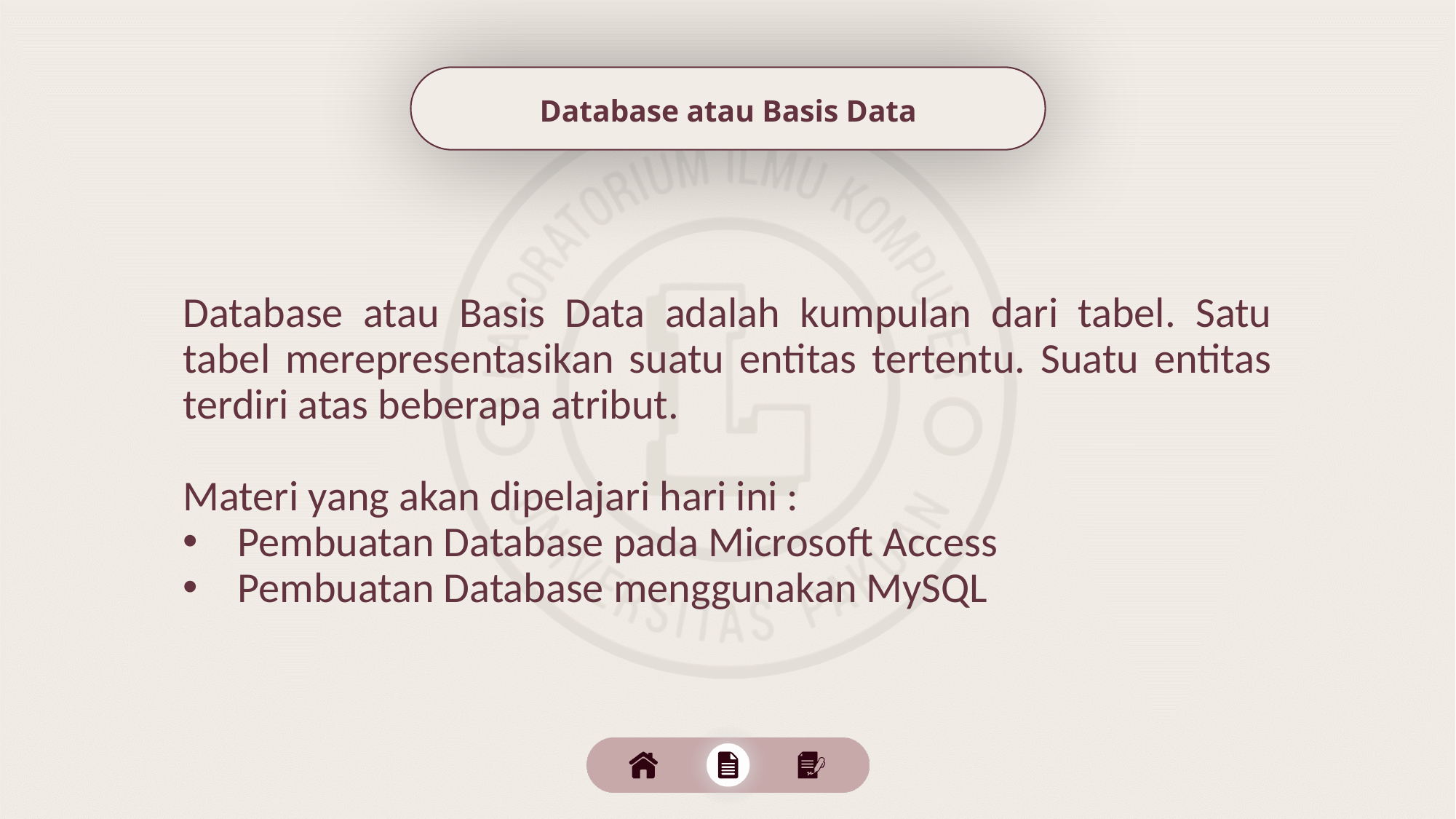

Database atau Basis Data
Database atau Basis Data adalah kumpulan dari tabel. Satu tabel merepresentasikan suatu entitas tertentu. Suatu entitas terdiri atas beberapa atribut.

Materi yang akan dipelajari hari ini :
Pembuatan Database pada Microsoft Access
Pembuatan Database menggunakan MySQL